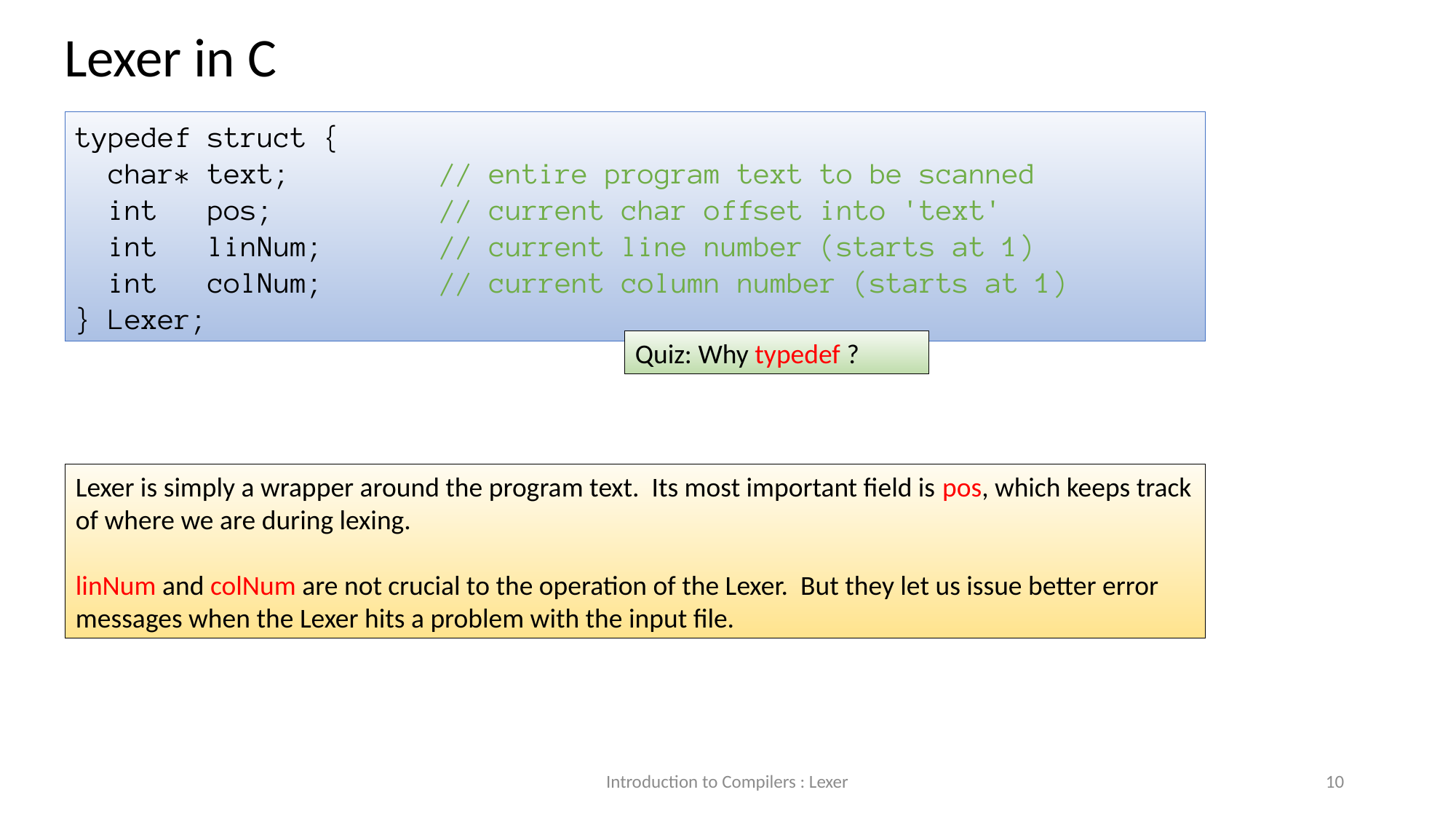

Lexer in C
typedef struct {
  char* text;         // entire program text to be scanned
  int   pos;          // current char offset into 'text'
  int   linNum;       // current line number (starts at 1)
  int   colNum;       // current column number (starts at 1)
} Lexer;
Quiz: Why typedef ?
Lexer is simply a wrapper around the program text.  Its most important field is pos, which keeps track of where we are during lexing.

linNum and colNum are not crucial to the operation of the Lexer.  But they let us issue better error messages when the Lexer hits a problem with the input file.
Introduction to Compilers : Lexer
10